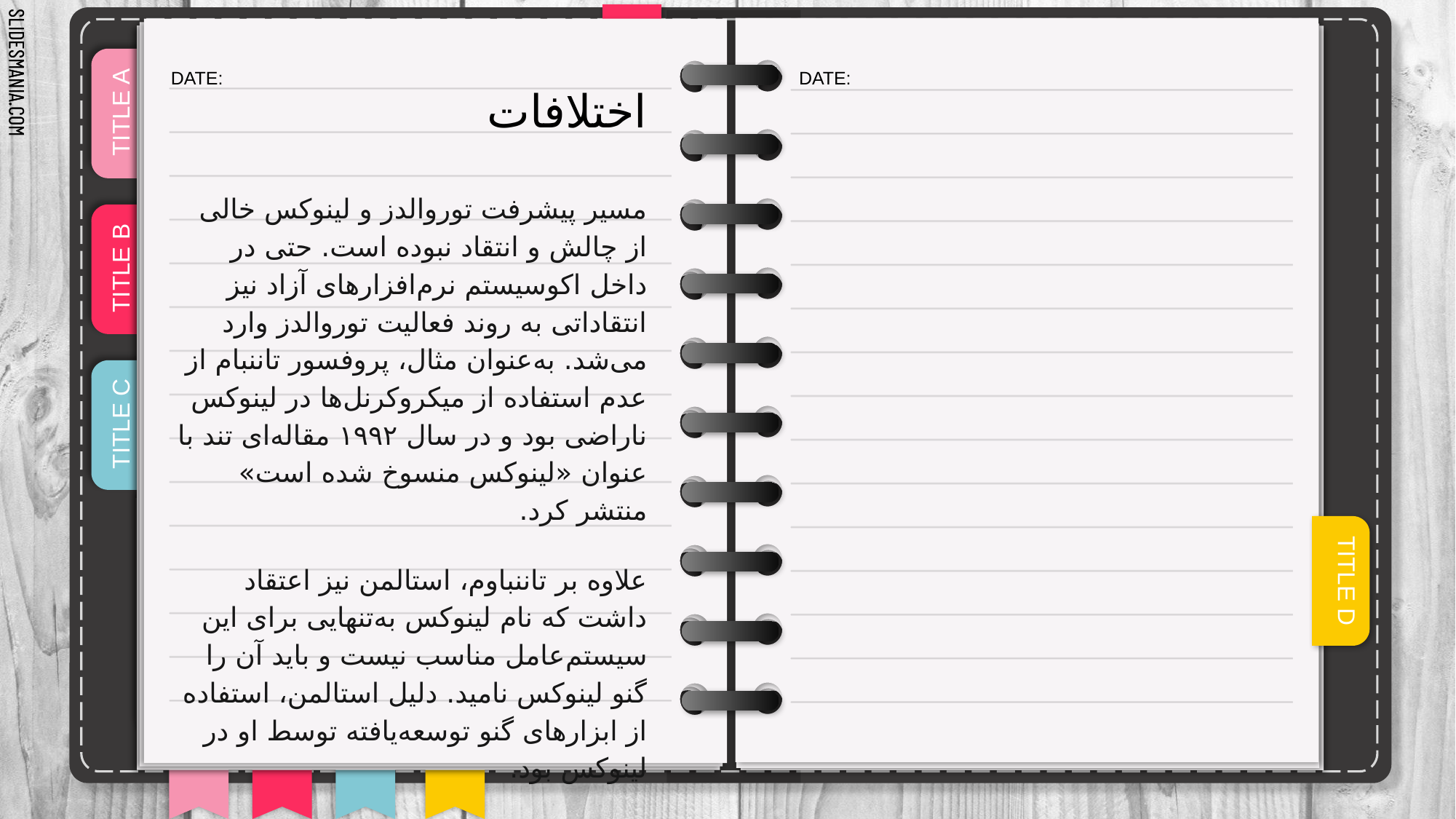

# اختلافات

مسیر پیشرفت توروالدز و لینوکس خالی از چالش و انتقاد نبوده است. حتی در داخل اکوسیستم نرم‌افزارهای آزاد نیز انتقاداتی به روند فعالیت توروالدز وارد می‌شد. به‌عنوان مثال، پروفسور تاننبام از عدم استفاده از میکروکرنل‌ها در لینوکس ناراضی بود و در سال ۱۹۹۲ مقاله‌ای تند با عنوان «لینوکس منسوخ شده است» منتشر کرد.
علاوه بر تاننباوم، استالمن نیز اعتقاد داشت که نام لینوکس به‌تنهایی برای این سیستم‌عامل مناسب نیست و باید آن را گنو لینوکس نامید. دلیل استالمن، استفاده از ابزارهای گنو توسعه‌یافته توسط او در لینوکس بود.